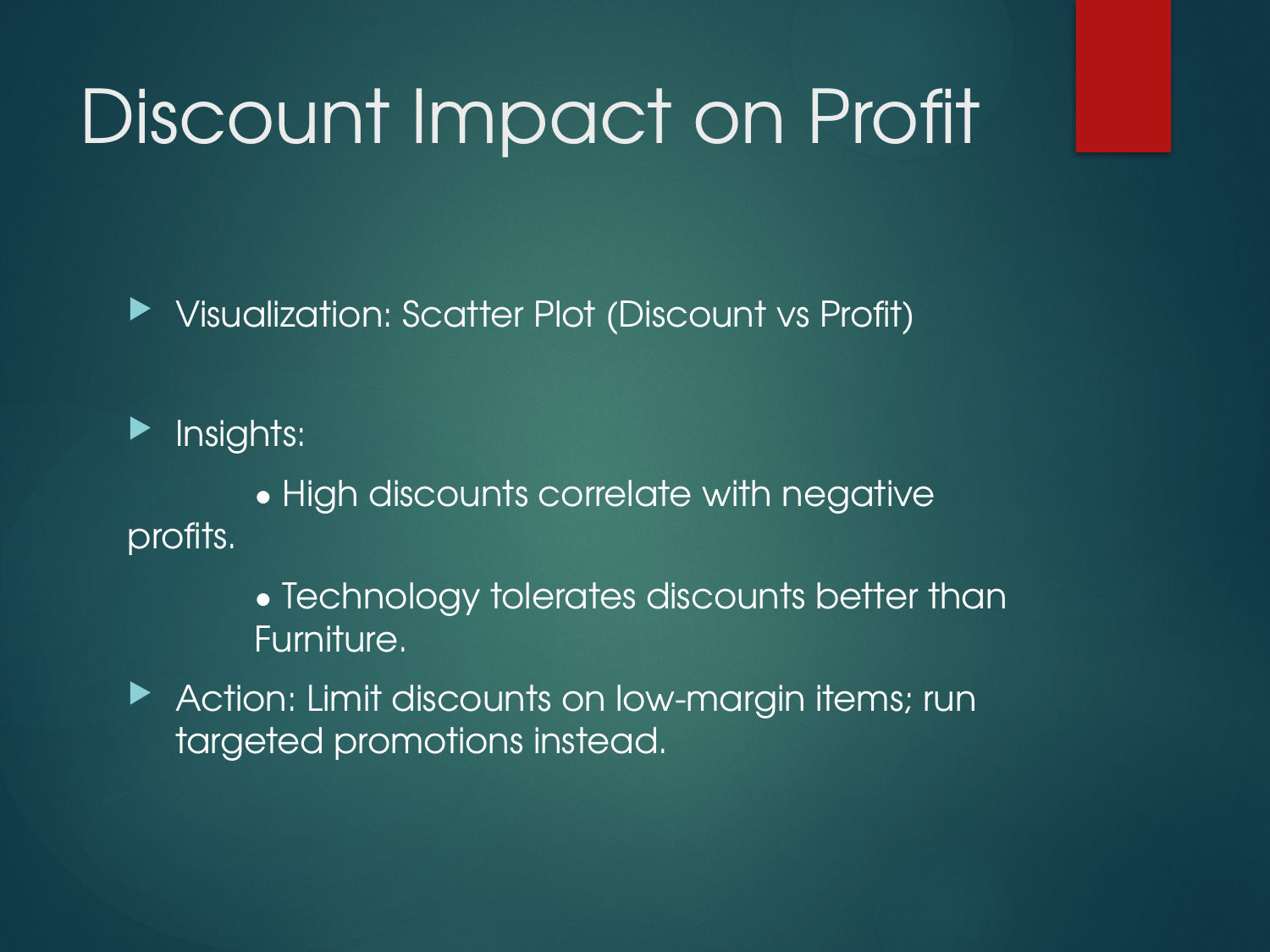

# Discount Impact on Profit
Visualization: Scatter Plot (Discount vs Profit)

Insights:
	• High discounts correlate with negative profits.
	• Technology tolerates discounts better than 	Furniture.
Action: Limit discounts on low-margin items; run targeted promotions instead.